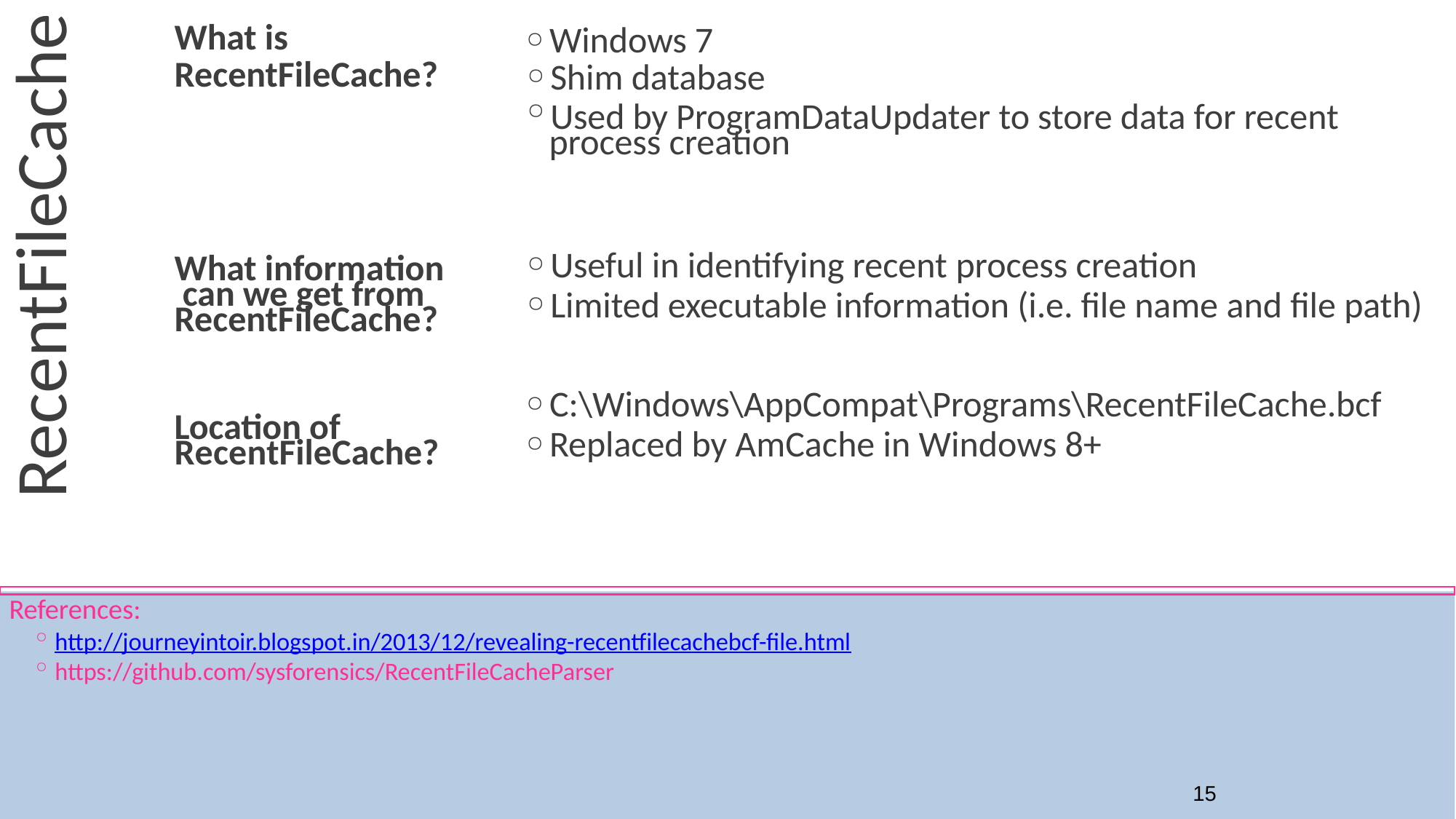

RecentFileCache
| What is RecentFileCache? | Windows 7 Shim database Used by ProgramDataUpdater to store data for recent process creation |
| --- | --- |
| What information can we get from RecentFileCache? | Useful in identifying recent process creation Limited executable information (i.e. file name and file path) |
| Location of RecentFileCache? | C:\Windows\AppCompat\Programs\RecentFileCache.bcf Replaced by AmCache in Windows 8+ |
References:
http://journeyintoir.blogspot.in/2013/12/revealing-recentfilecachebcf-file.html
https://github.com/sysforensics/RecentFileCacheParser
15